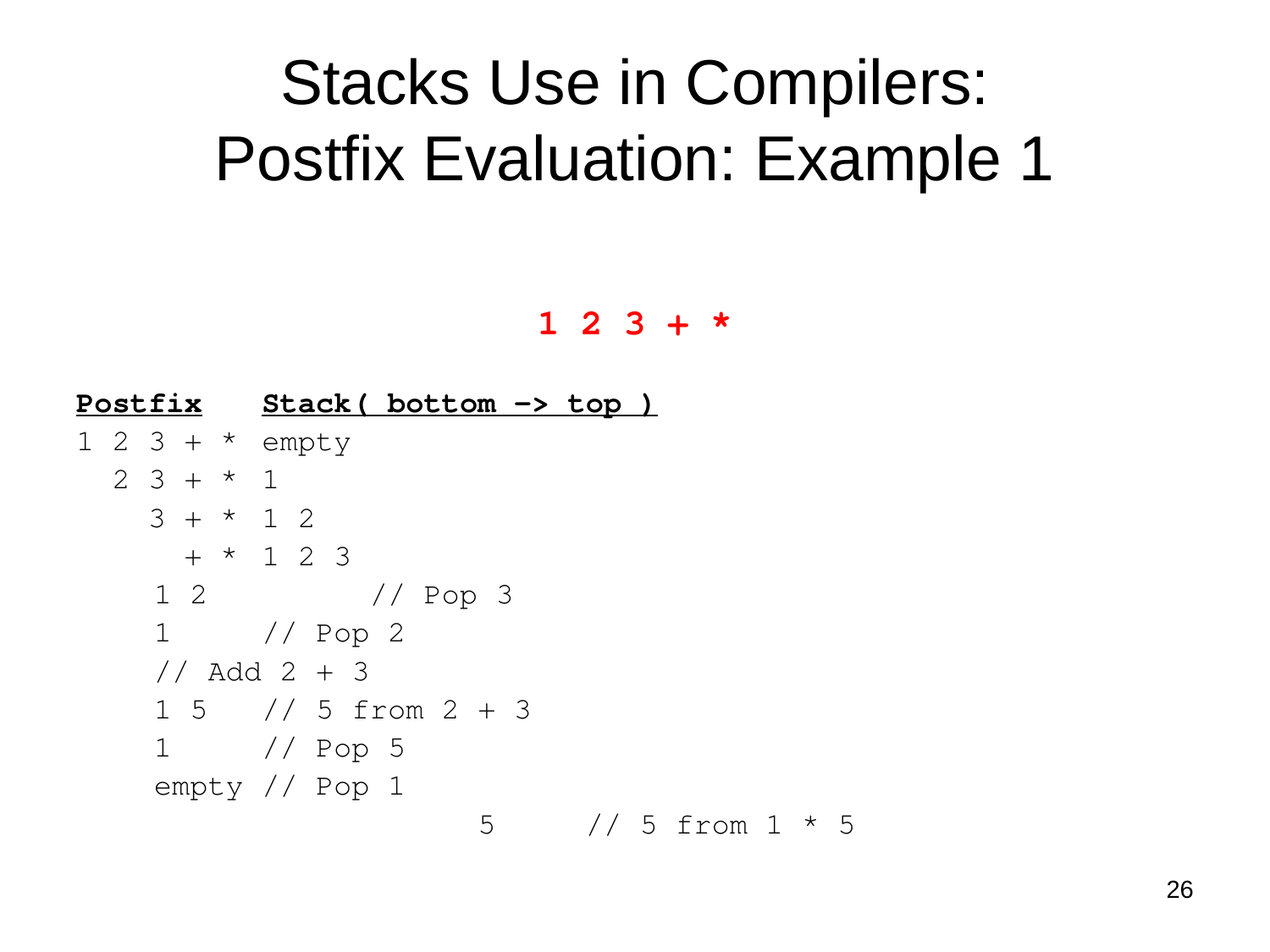

# Stacks Use in Compilers: Postfix Evaluation: Example 1

1 2 3 + *

Postfix			Stack( bottom -> top )
1 2 3 + *			empty
  2 3 + *			1
    3 + *			1 2
      + *			1 2 3
					1 2      	// Pop 3
					1		// Pop 2
							// Add 2 + 3
					1 5   		// 5 from 2 + 3
					1		// Pop 5
					empty		// Pop 1
                 		5		// 5 from 1 * 5
26